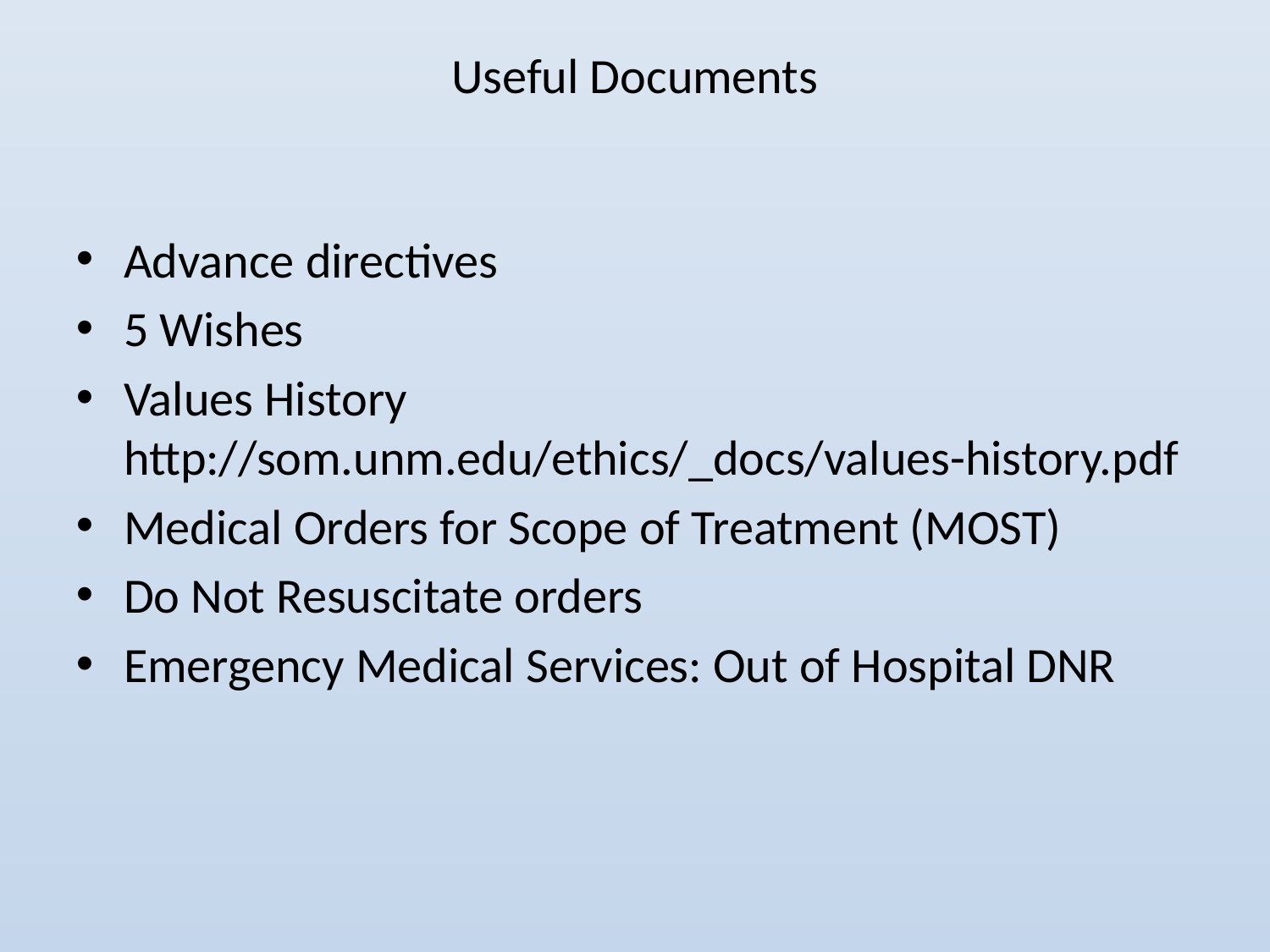

Useful Documents
Advance directives
5 Wishes
Values History http://som.unm.edu/ethics/_docs/values-history.pdf
Medical Orders for Scope of Treatment (MOST)
Do Not Resuscitate orders
Emergency Medical Services: Out of Hospital DNR